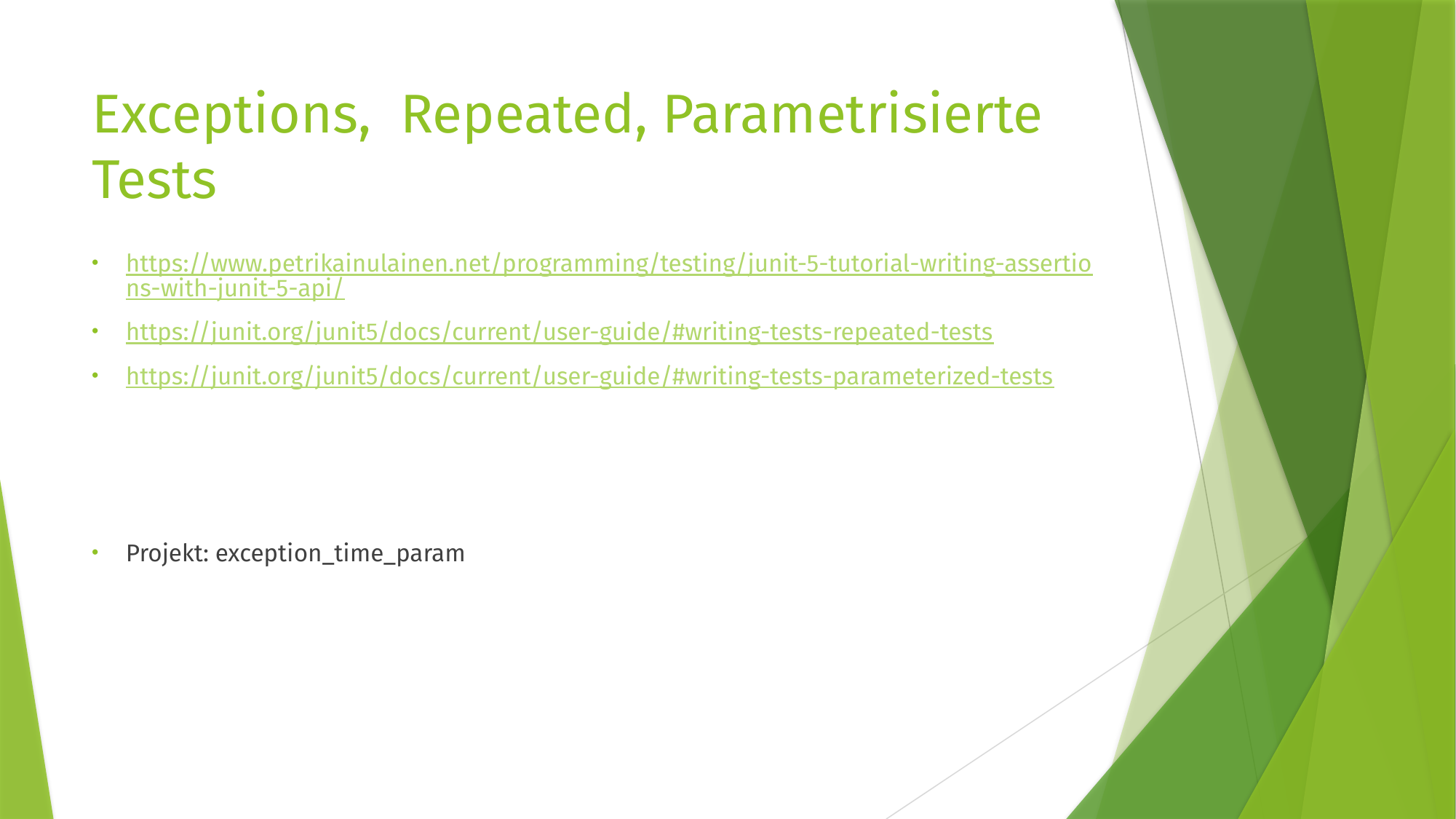

# Exceptions,  Repeated, Parametrisierte Tests
https://www.petrikainulainen.net/programming/testing/junit-5-tutorial-writing-assertions-with-junit-5-api/
https://junit.org/junit5/docs/current/user-guide/#writing-tests-repeated-tests
https://junit.org/junit5/docs/current/user-guide/#writing-tests-parameterized-tests

Projekt: exception_time_param